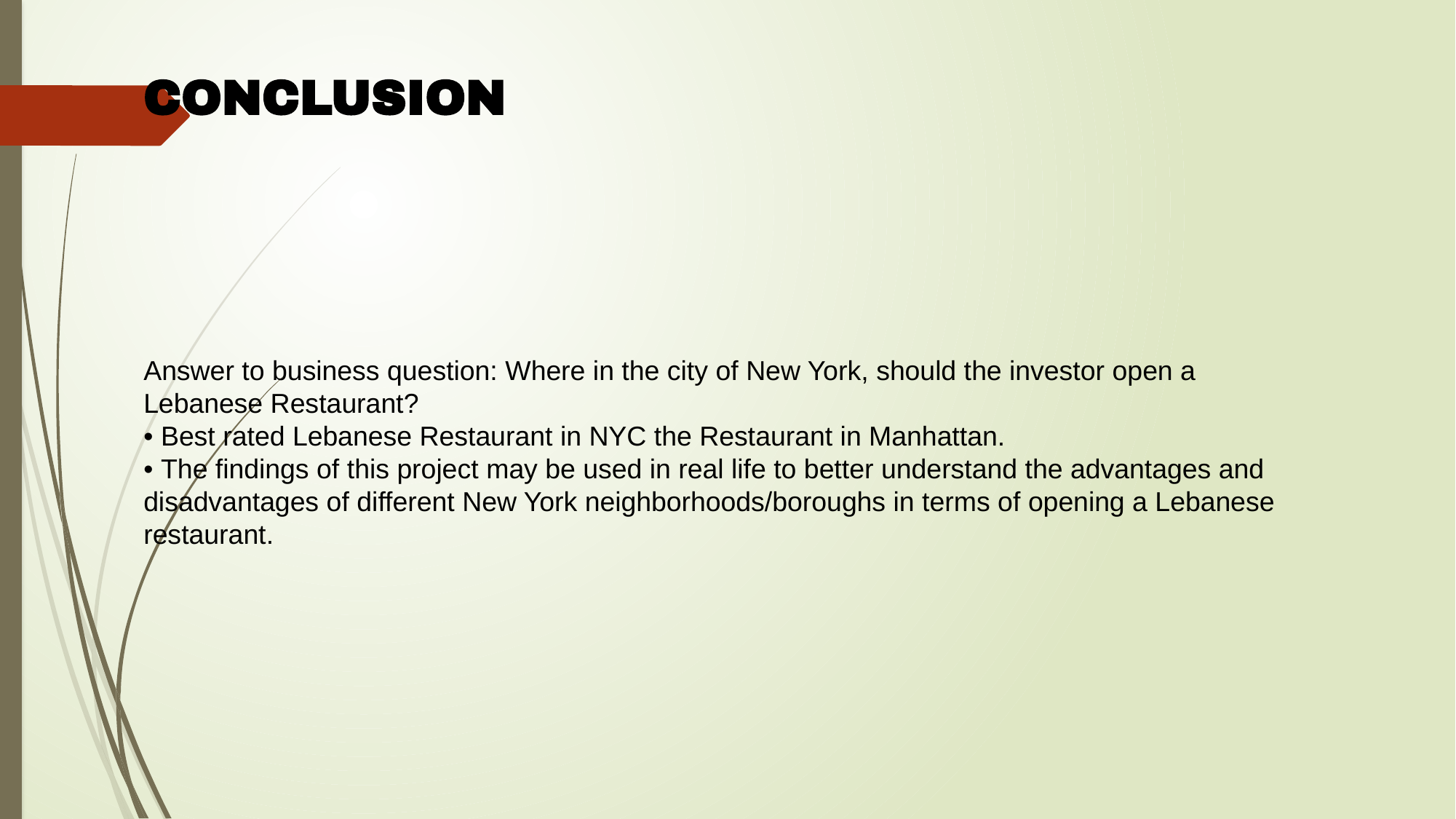

CONCLUSION

Answer to business question: Where in the city of New York, should the investor open a Lebanese Restaurant?
• Best rated Lebanese Restaurant in NYC the Restaurant in Manhattan.
• The findings of this project may be used in real life to better understand the advantages and disadvantages of different New York neighborhoods/boroughs in terms of opening a Lebanese restaurant.